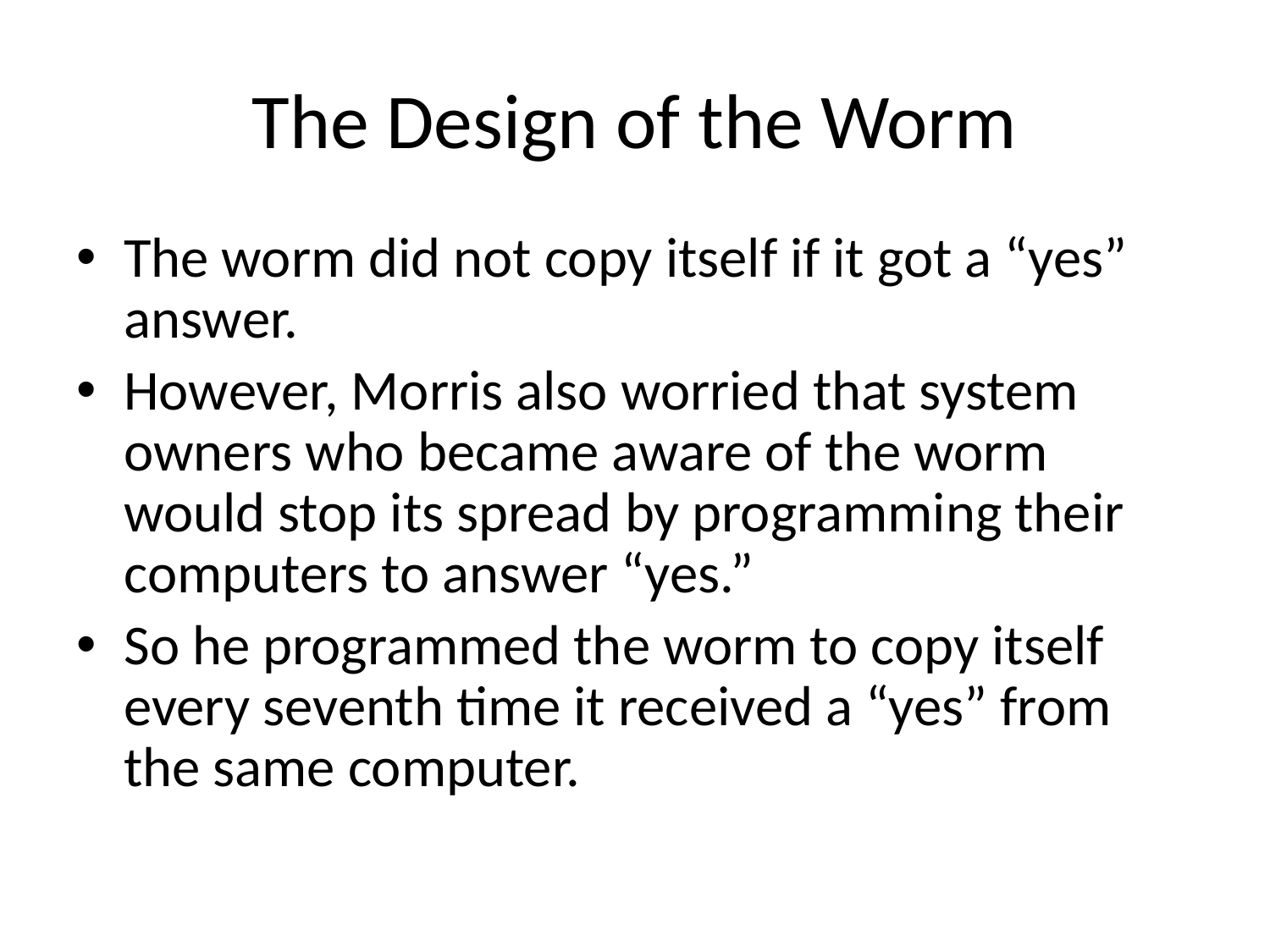

# The Design of the Worm
The worm did not copy itself if it got a “yes” answer.
However, Morris also worried that system owners who became aware of the worm would stop its spread by programming their computers to answer “yes.”
So he programmed the worm to copy itself every seventh time it received a “yes” from the same computer.